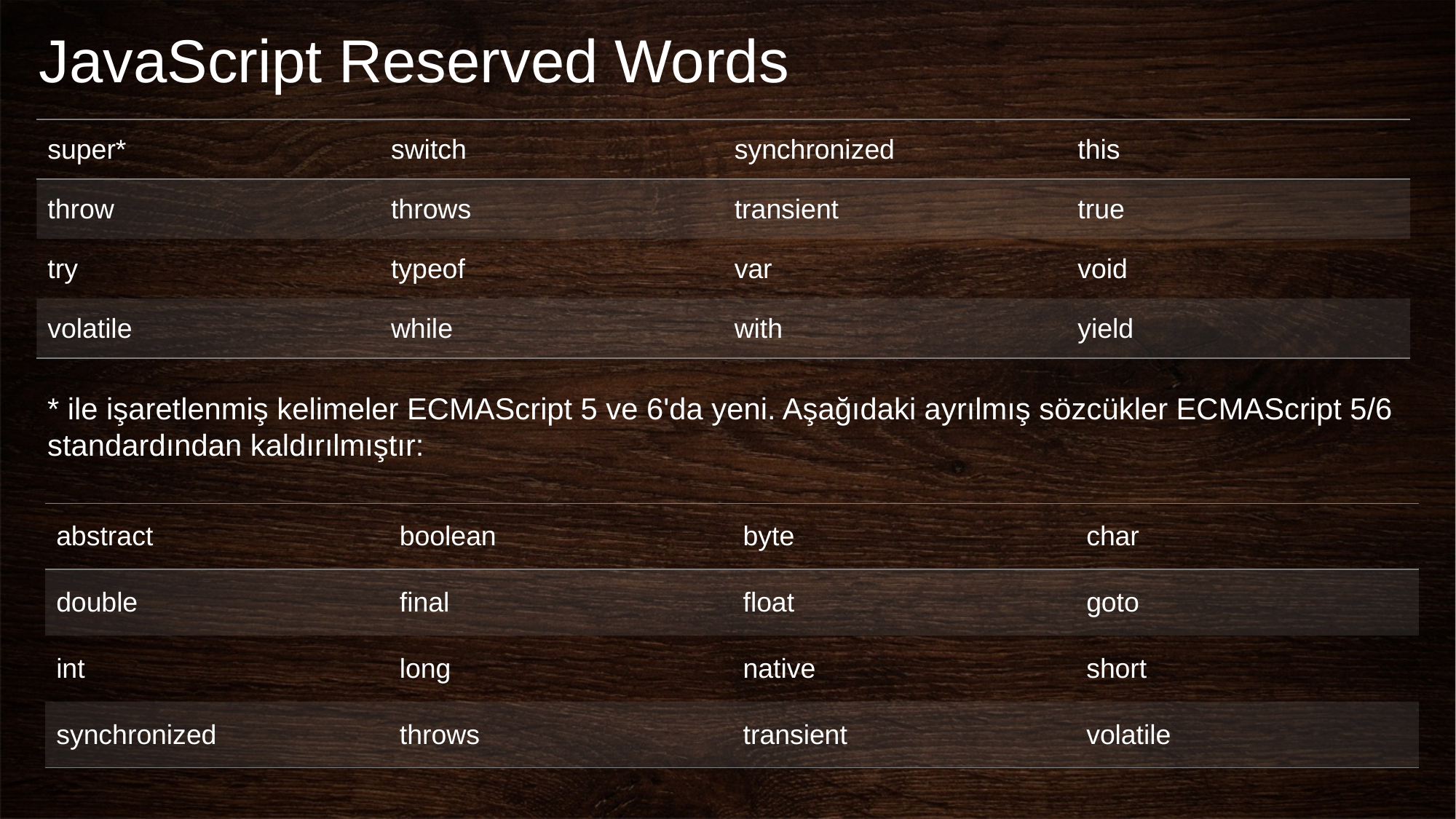

# JavaScript Reserved Words
| super\* | switch | synchronized | this |
| --- | --- | --- | --- |
| throw | throws | transient | true |
| try | typeof | var | void |
| volatile | while | with | yield |
* ile işaretlenmiş kelimeler ECMAScript 5 ve 6'da yeni. Aşağıdaki ayrılmış sözcükler ECMAScript 5/6 standardından kaldırılmıştır:
| abstract | boolean | byte | char |
| --- | --- | --- | --- |
| double | final | float | goto |
| int | long | native | short |
| synchronized | throws | transient | volatile |